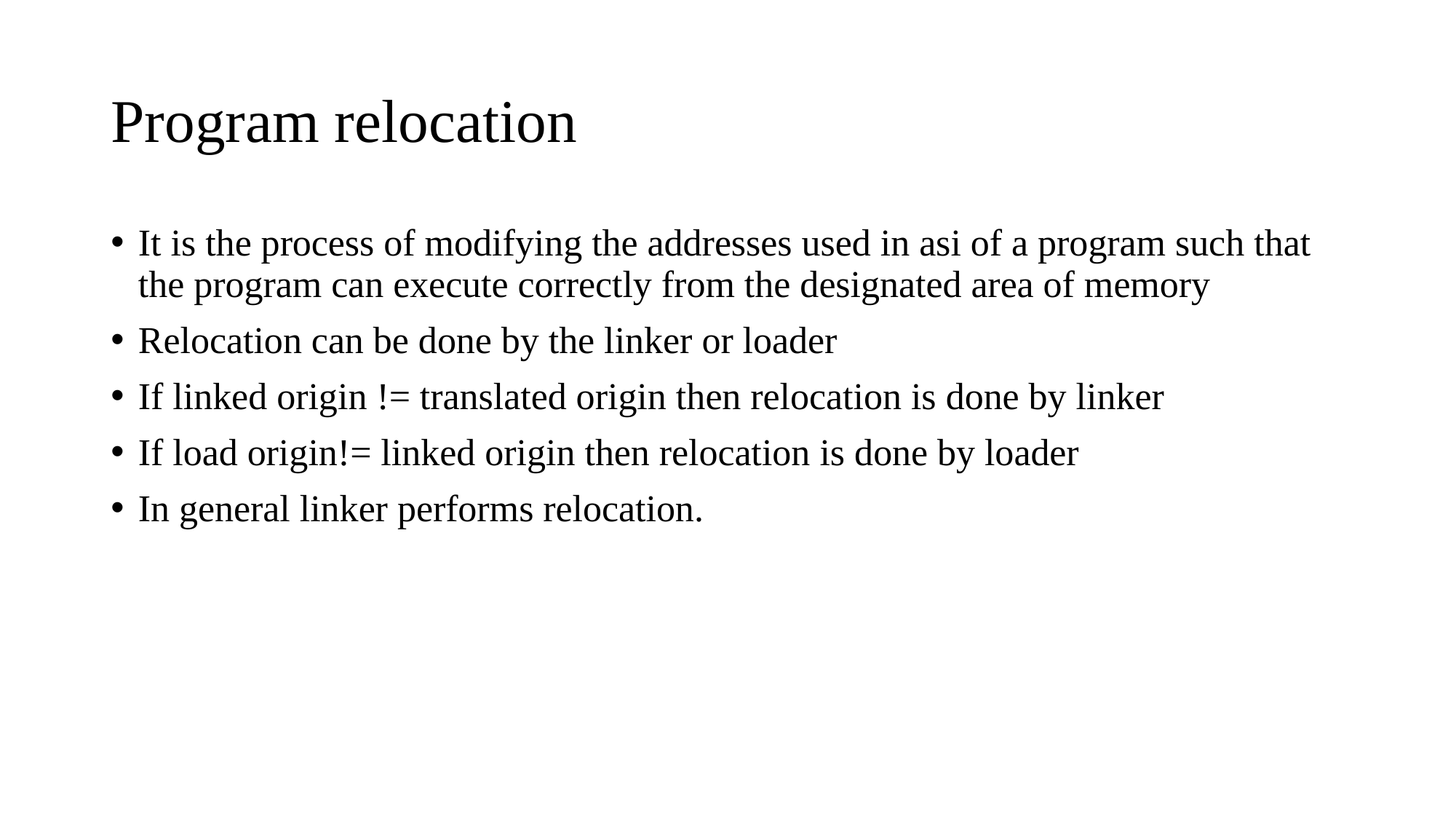

# Program relocation
It is the process of modifying the addresses used in asi of a program such that the program can execute correctly from the designated area of memory
Relocation can be done by the linker or loader
If linked origin != translated origin then relocation is done by linker
If load origin!= linked origin then relocation is done by loader
In general linker performs relocation.